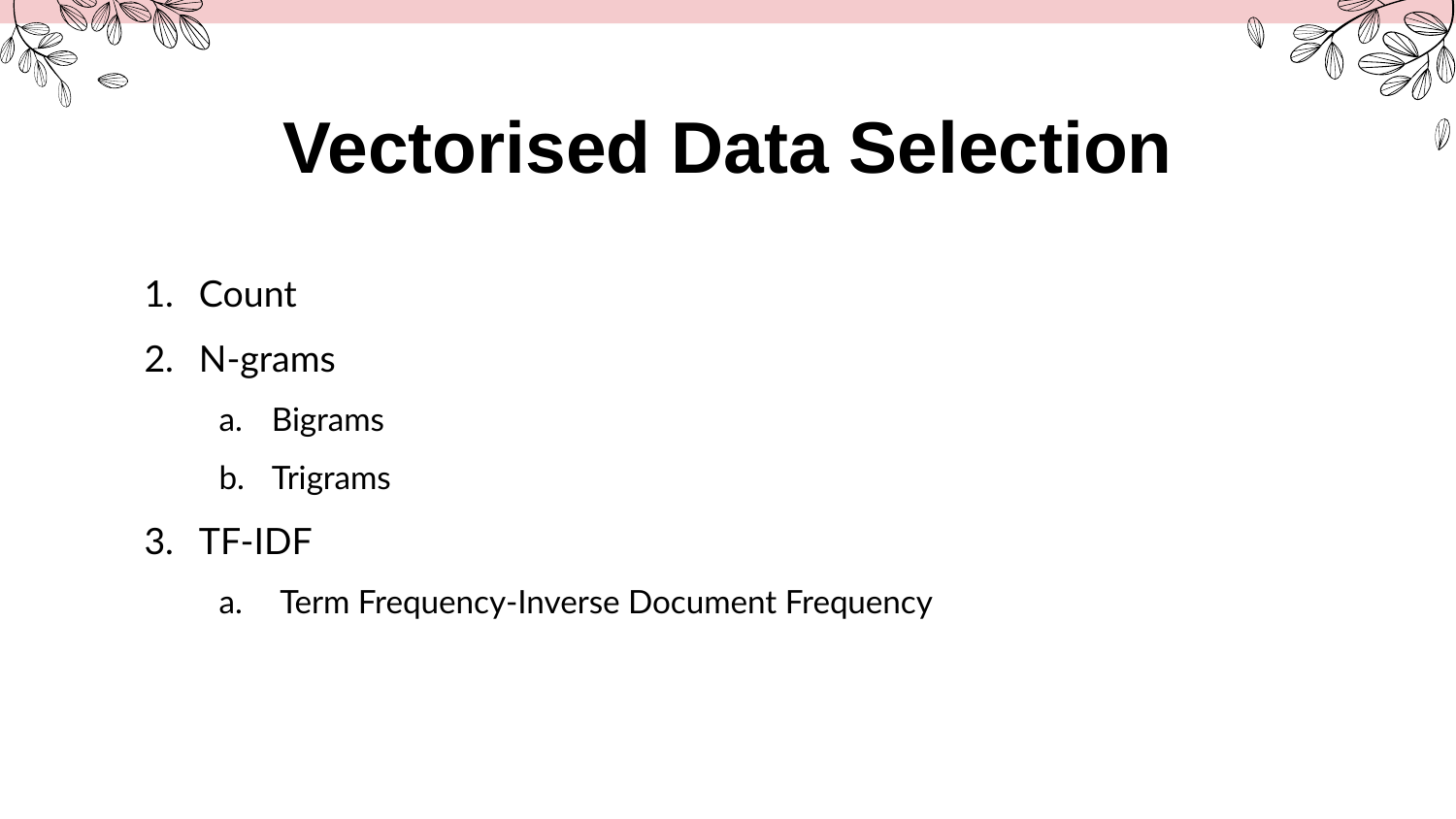

# Vectorised Data Selection
Count
N-grams
Bigrams
Trigrams
TF-IDF
 Term Frequency-Inverse Document Frequency